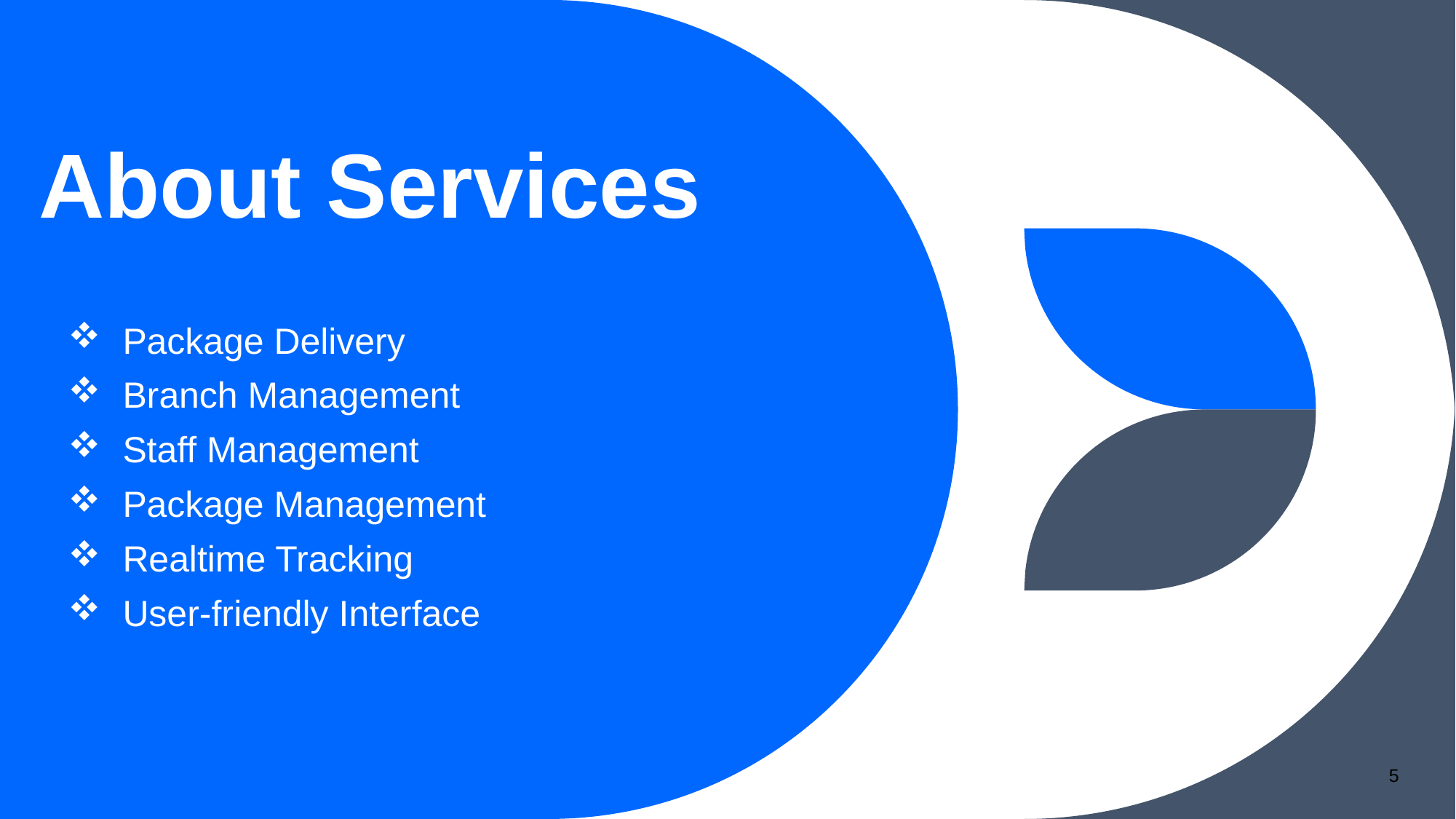

# About Services
Package Delivery
Branch Management
Staff Management
Package Management
Realtime Tracking
User-friendly Interface
5